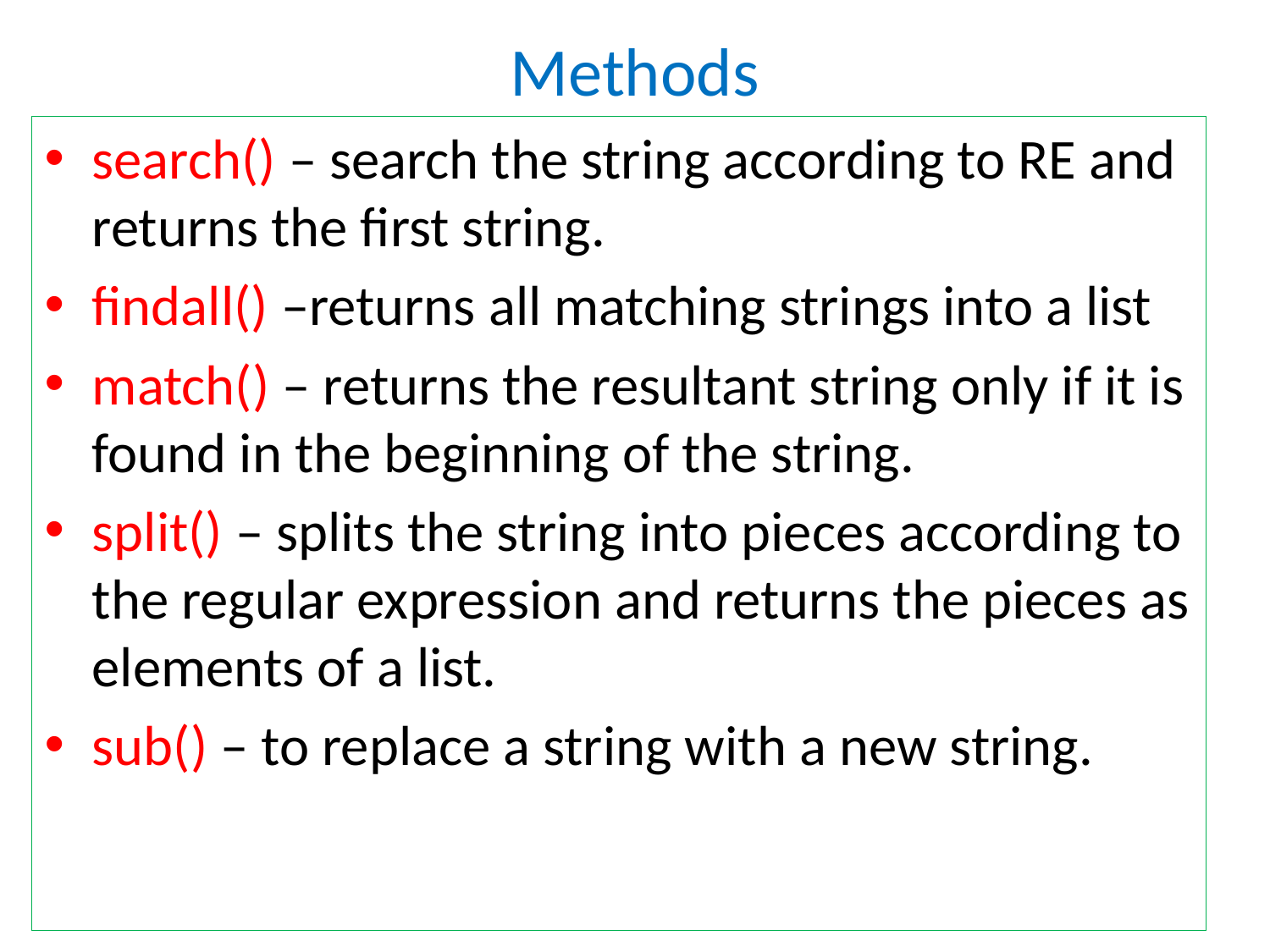

# Methods
search() – search the string according to RE and returns the first string.
findall() –returns all matching strings into a list
match() – returns the resultant string only if it is found in the beginning of the string.
split() – splits the string into pieces according to the regular expression and returns the pieces as elements of a list.
sub() – to replace a string with a new string.